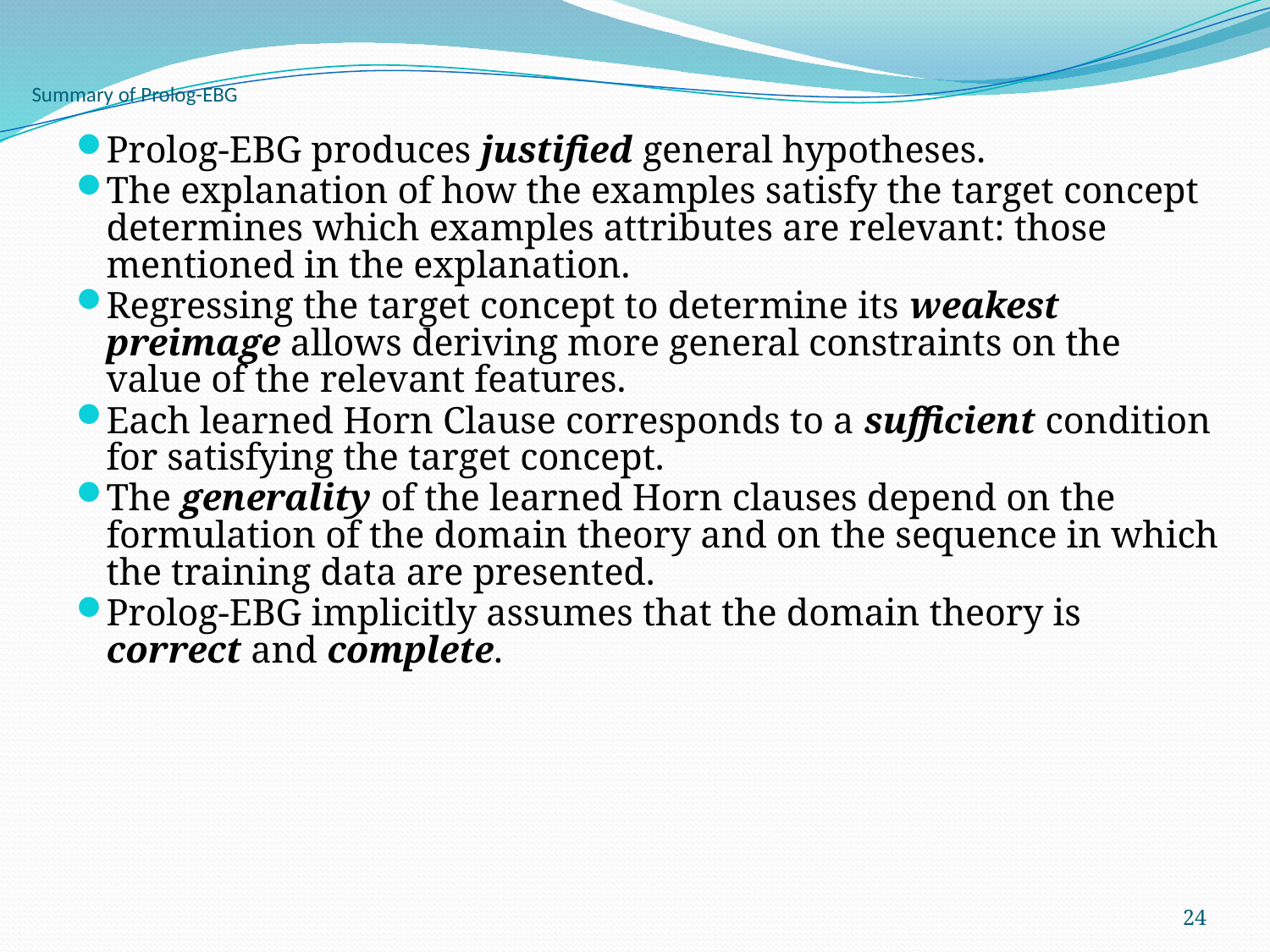

# Summary of Prolog-EBG
Prolog-EBG produces justified general hypotheses.
The explanation of how the examples satisfy the target concept determines which examples attributes are relevant: those mentioned in the explanation.
Regressing the target concept to determine its weakest preimage allows deriving more general constraints on the value of the relevant features.
Each learned Horn Clause corresponds to a sufficient condition for satisfying the target concept.
The generality of the learned Horn clauses depend on the formulation of the domain theory and on the sequence in which the training data are presented.
Prolog-EBG implicitly assumes that the domain theory is correct and complete.

24